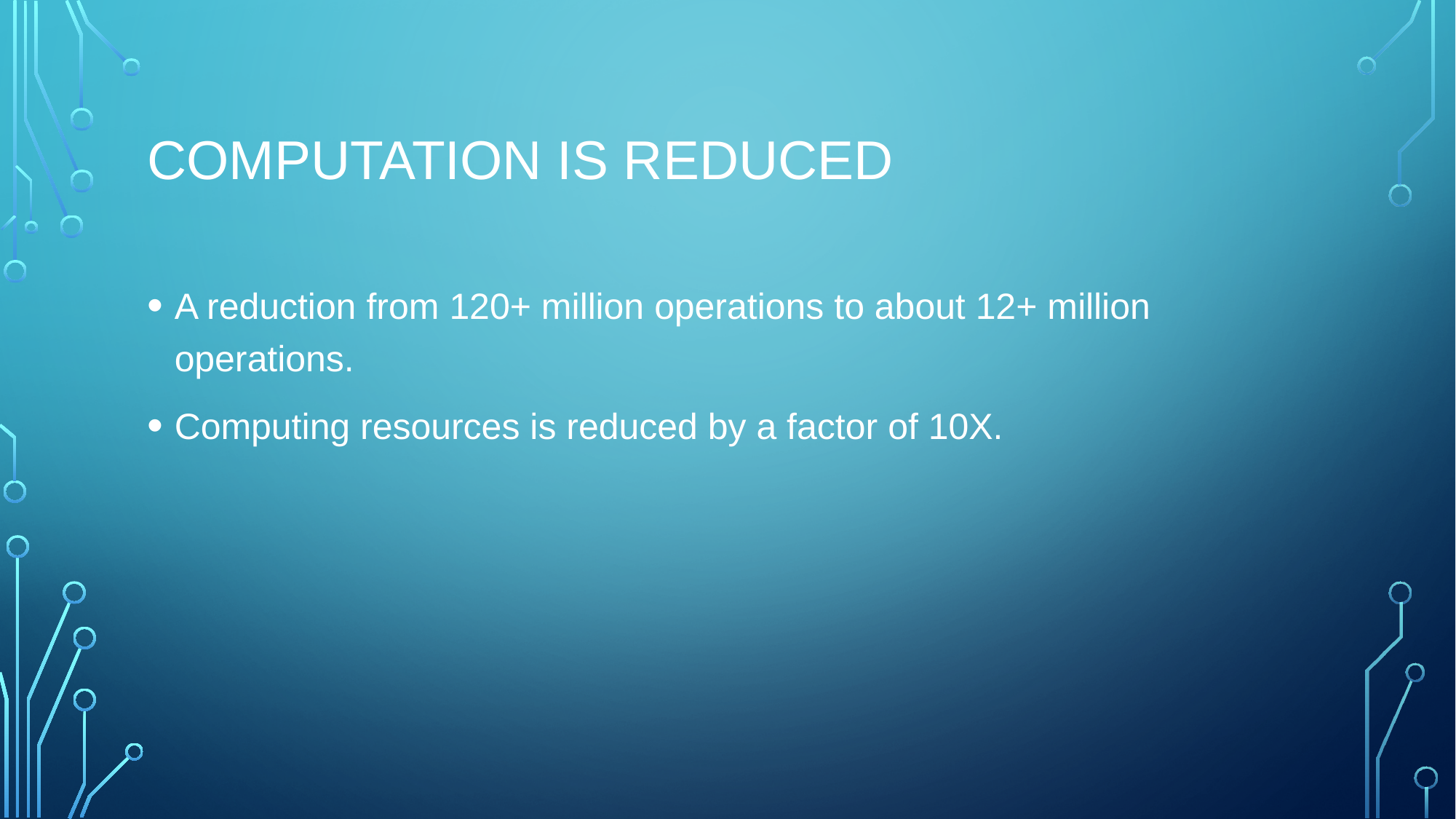

# Computation is reduced
A reduction from 120+ million operations to about 12+ million operations.
Computing resources is reduced by a factor of 10X.